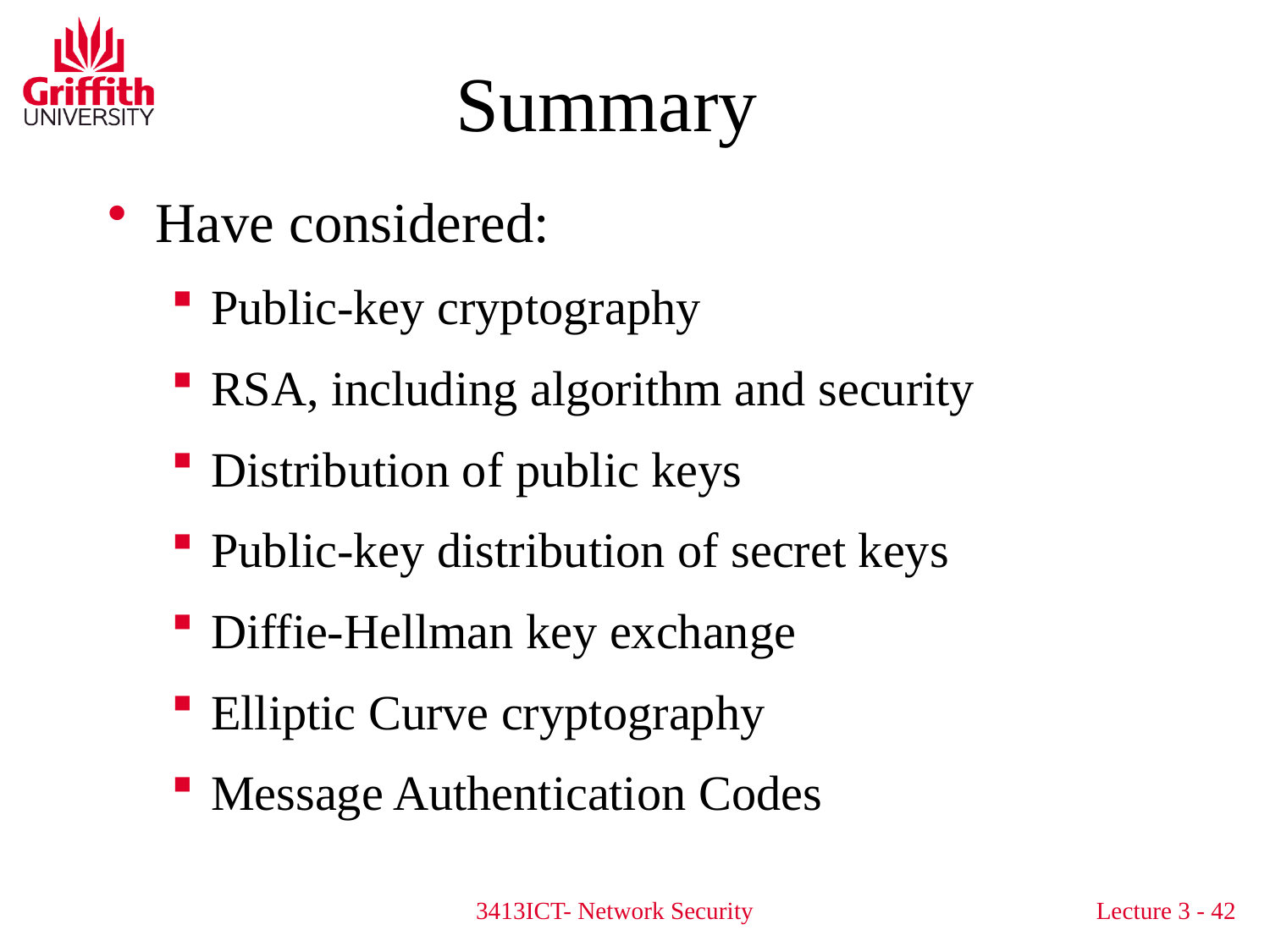

# Summary
Have considered:
Public-key cryptography
RSA, including algorithm and security
Distribution of public keys
Public-key distribution of secret keys
Diffie-Hellman key exchange
Elliptic Curve cryptography
Message Authentication Codes
3413ICT- Network Security
Lecture 3 - 42